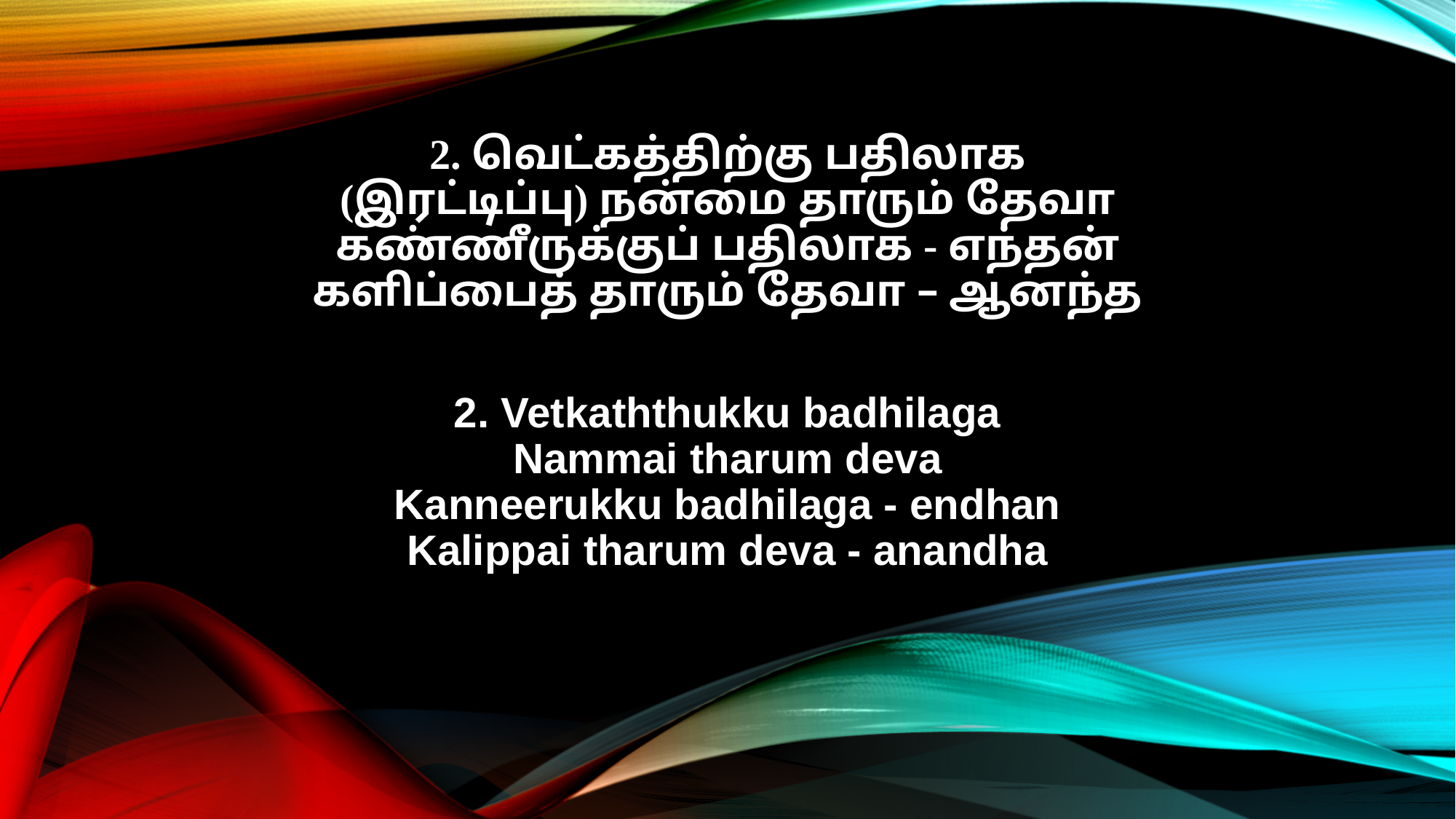

2. வெட்கத்திற்கு பதிலாக
(இரட்டிப்பு) நன்மை தாரும் தேவா
கண்ணீருக்குப் பதிலாக - எந்தன்
களிப்பைத் தாரும் தேவா – ஆனந்த

2. Vetkaththukku badhilaga
Nammai tharum deva
Kanneerukku badhilaga - endhan
Kalippai tharum deva - anandha